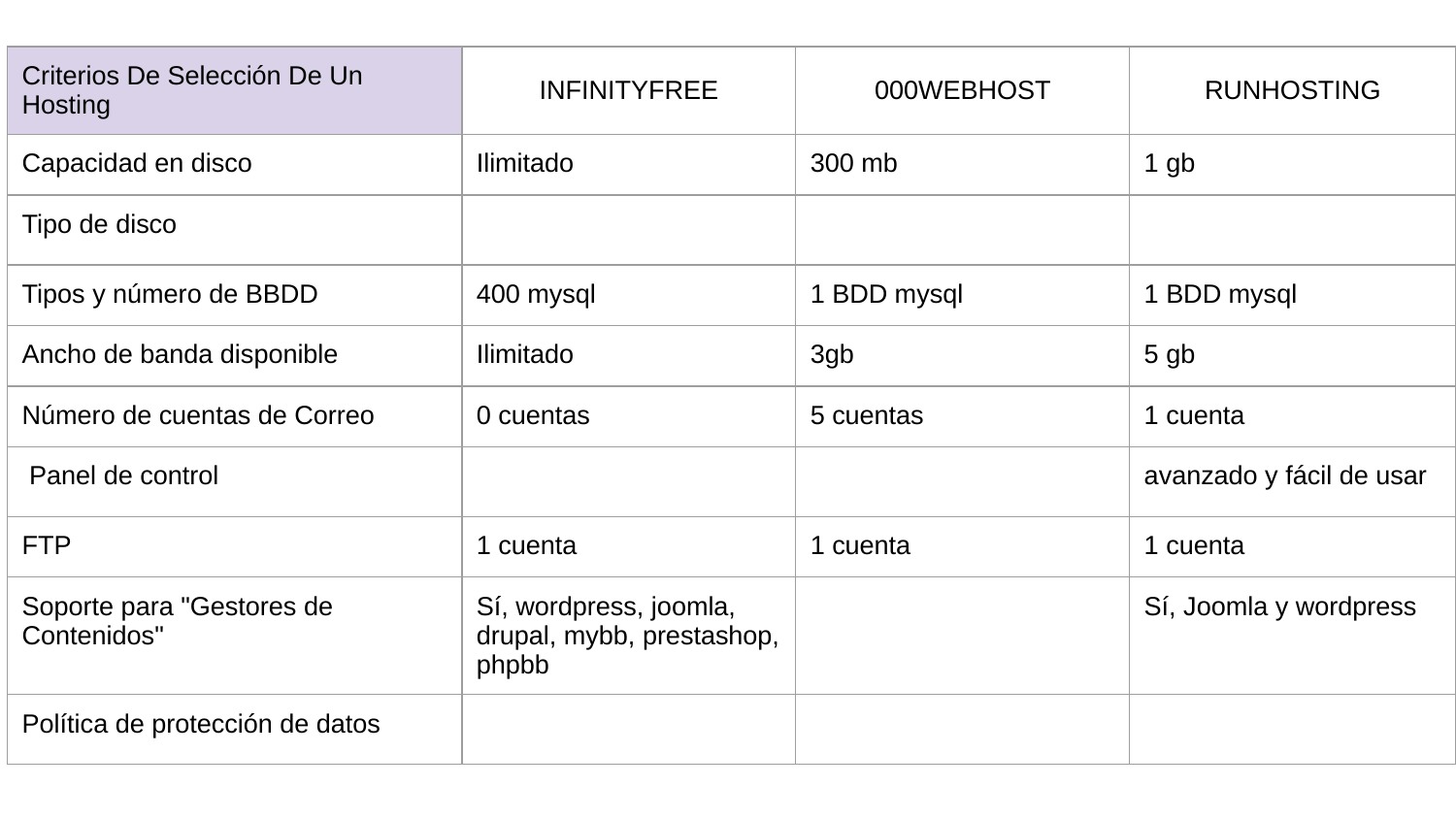

| Criterios De Selección De Un Hosting | INFINITYFREE | 000WEBHOST | RUNHOSTING |
| --- | --- | --- | --- |
| Capacidad en disco | Ilimitado | 300 mb | 1 gb |
| Tipo de disco |  |  |  |
| Tipos y número de BBDD | 400 mysql | 1 BDD mysql | 1 BDD mysql |
| Ancho de banda disponible | Ilimitado | 3gb | 5 gb |
| Número de cuentas de Correo | 0 cuentas | 5 cuentas | 1 cuenta |
| Panel de control |  |  | avanzado y fácil de usar |
| FTP | 1 cuenta | 1 cuenta | 1 cuenta |
| Soporte para "Gestores de Contenidos" | Sí, wordpress, joomla, drupal, mybb, prestashop, phpbb |  | Sí, Joomla y wordpress |
| Política de protección de datos |  |  |  |